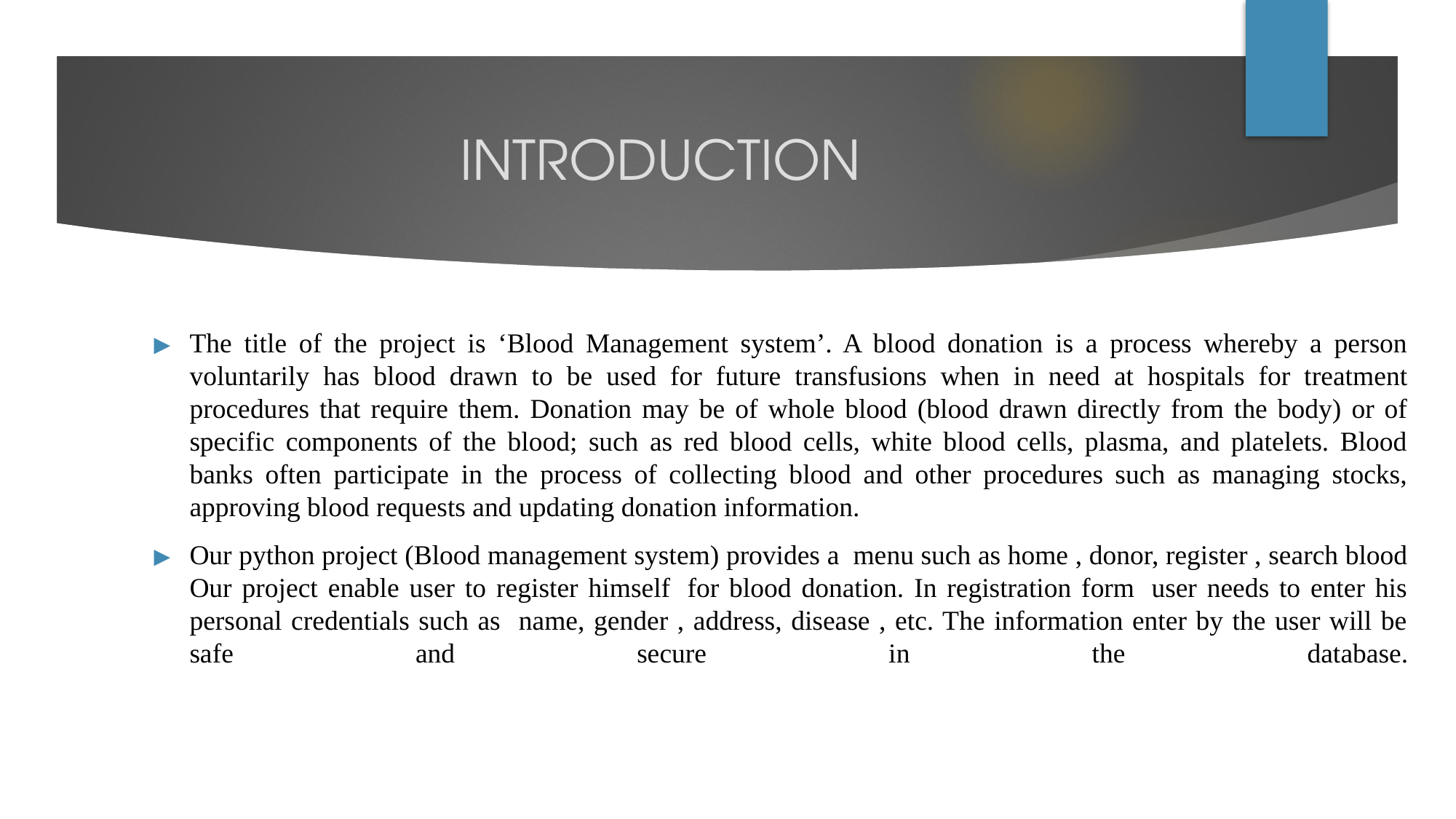

# INTRODUCTION
The title of the project is ‘Blood Management system’. A blood donation is a process whereby a person voluntarily has blood drawn to be used for future transfusions when in need at hospitals for treatment procedures that require them. Donation may be of whole blood (blood drawn directly from the body) or of specific components of the blood; such as red blood cells, white blood cells, plasma, and platelets. Blood banks often participate in the process of collecting blood and other procedures such as managing stocks, approving blood requests and updating donation information.
Our python project (Blood management system) provides a  menu such as home , donor, register , search blood Our project enable user to register himself  for blood donation. In registration form  user needs to enter his personal credentials such as  name, gender , address, disease , etc. The information enter by the user will be safe and secure in the database.